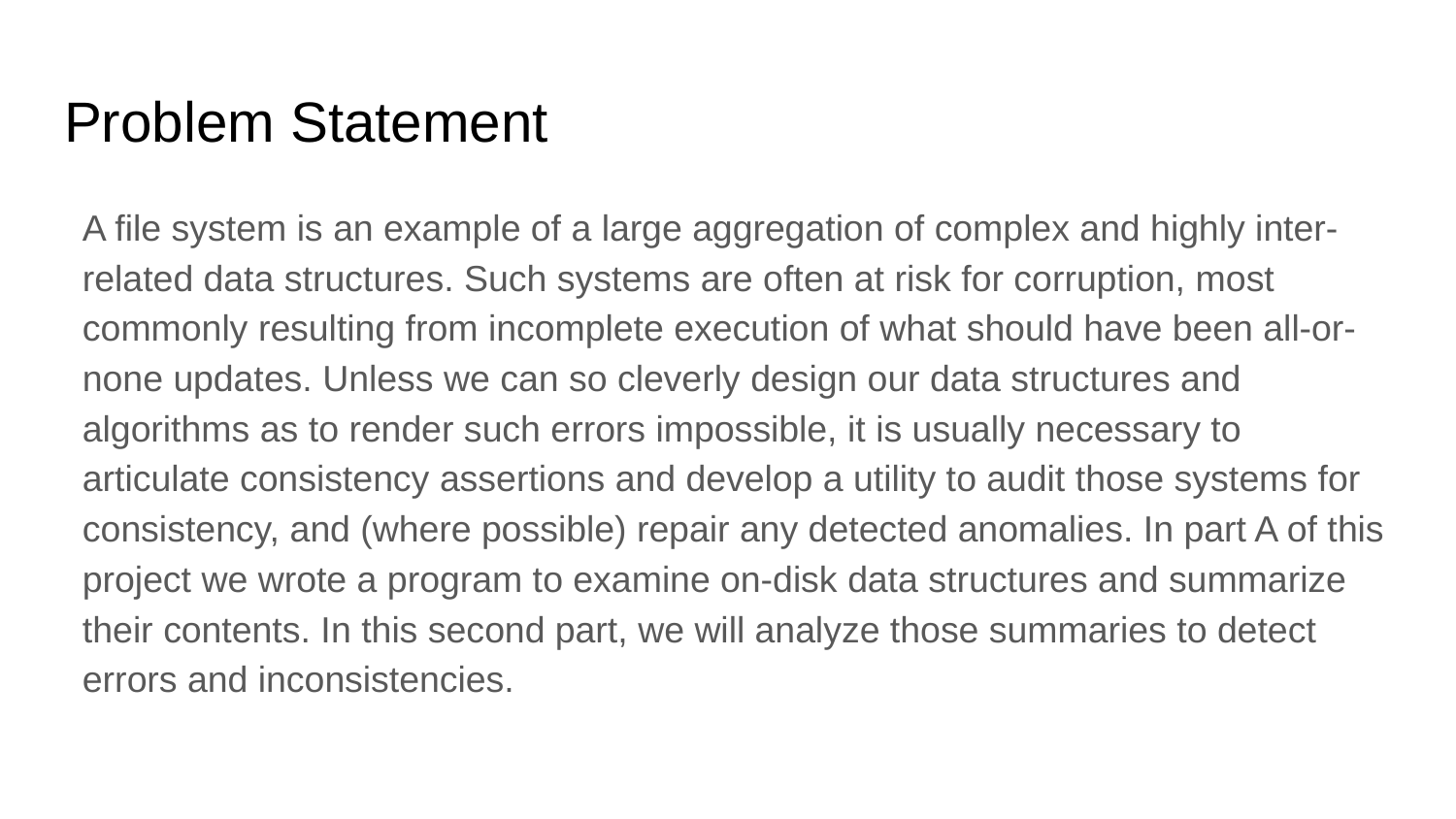

# Problem Statement
A file system is an example of a large aggregation of complex and highly inter-related data structures. Such systems are often at risk for corruption, most commonly resulting from incomplete execution of what should have been all-or-none updates. Unless we can so cleverly design our data structures and algorithms as to render such errors impossible, it is usually necessary to articulate consistency assertions and develop a utility to audit those systems for consistency, and (where possible) repair any detected anomalies. In part A of this project we wrote a program to examine on-disk data structures and summarize their contents. In this second part, we will analyze those summaries to detect errors and inconsistencies.